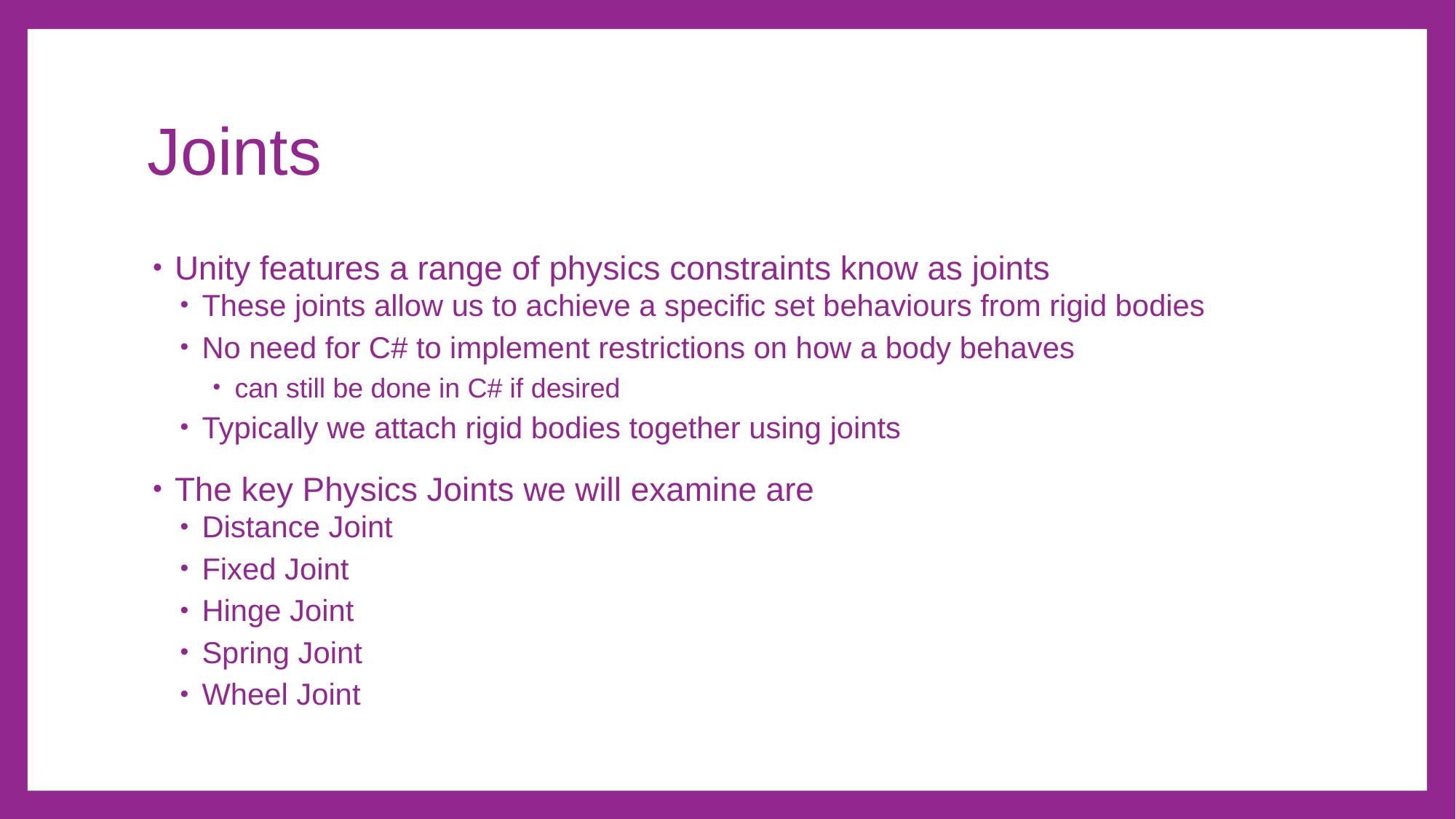

# Joints
Unity features a range of physics constraints know as joints
These joints allow us to achieve a specific set behaviours from rigid bodies
No need for C# to implement restrictions on how a body behaves
can still be done in C# if desired
Typically we attach rigid bodies together using joints
The key Physics Joints we will examine are
Distance Joint
Fixed Joint
Hinge Joint
Spring Joint
Wheel Joint